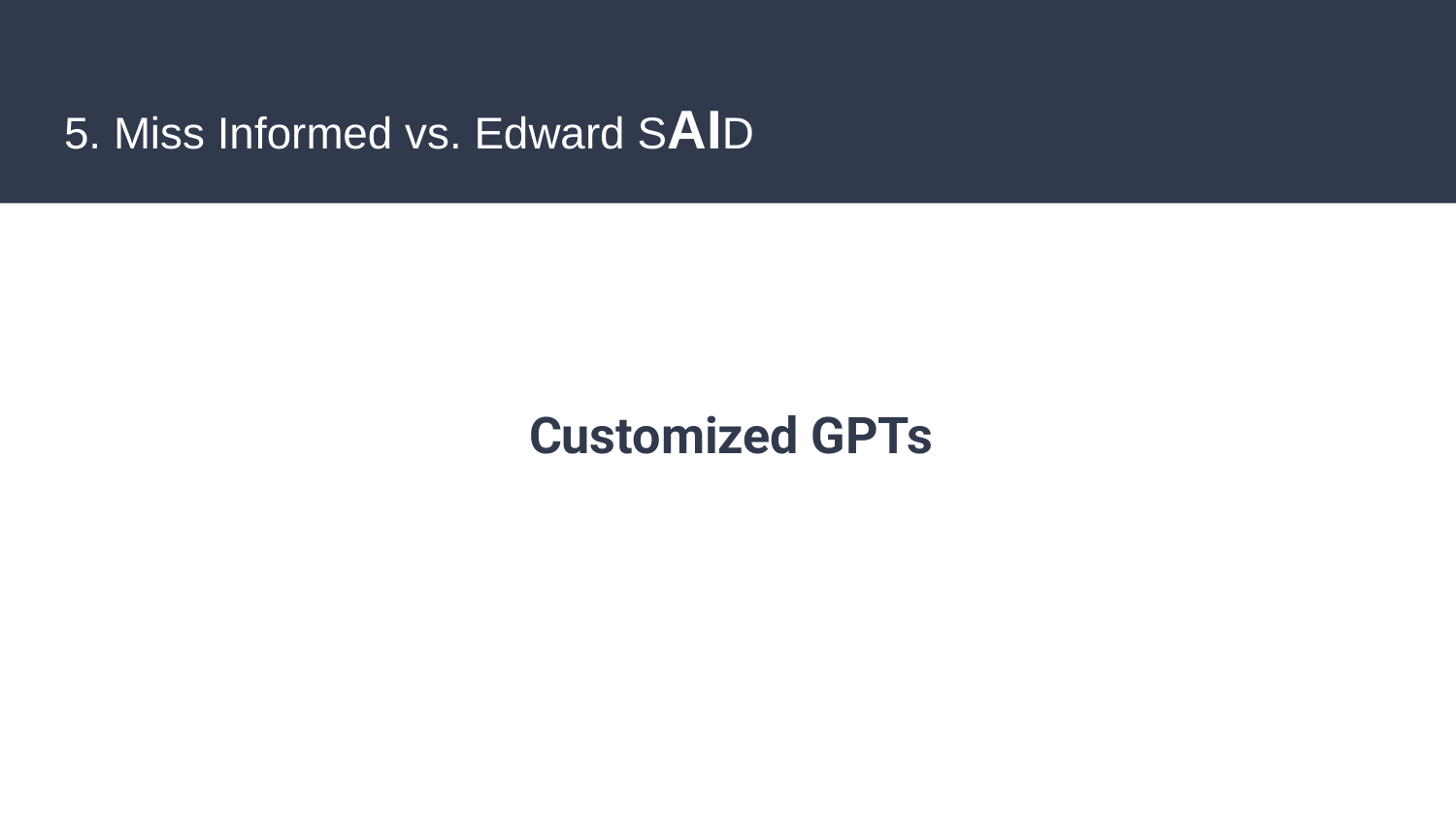

# 5. Miss Informed vs. Edward SAID
Customized GPTs